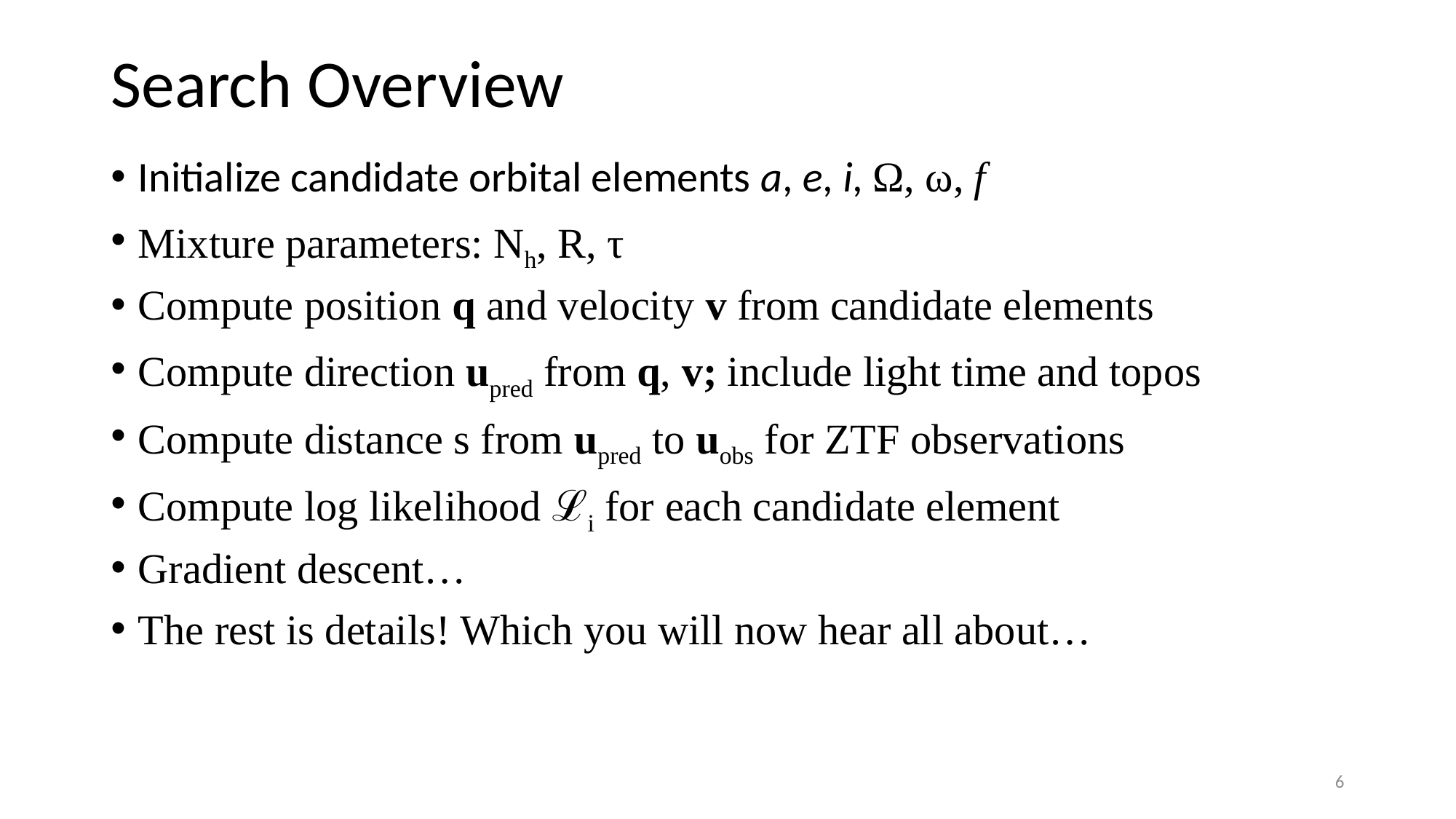

# Search Overview
Initialize candidate orbital elements a, e, i, Ω, ω, f
Mixture parameters: Nh, R, τ
Compute position q and velocity v from candidate elements
Compute direction upred from q, v; include light time and topos
Compute distance s from upred to uobs for ZTF observations
Compute log likelihood ℒi for each candidate element
Gradient descent…
The rest is details! Which you will now hear all about…
6